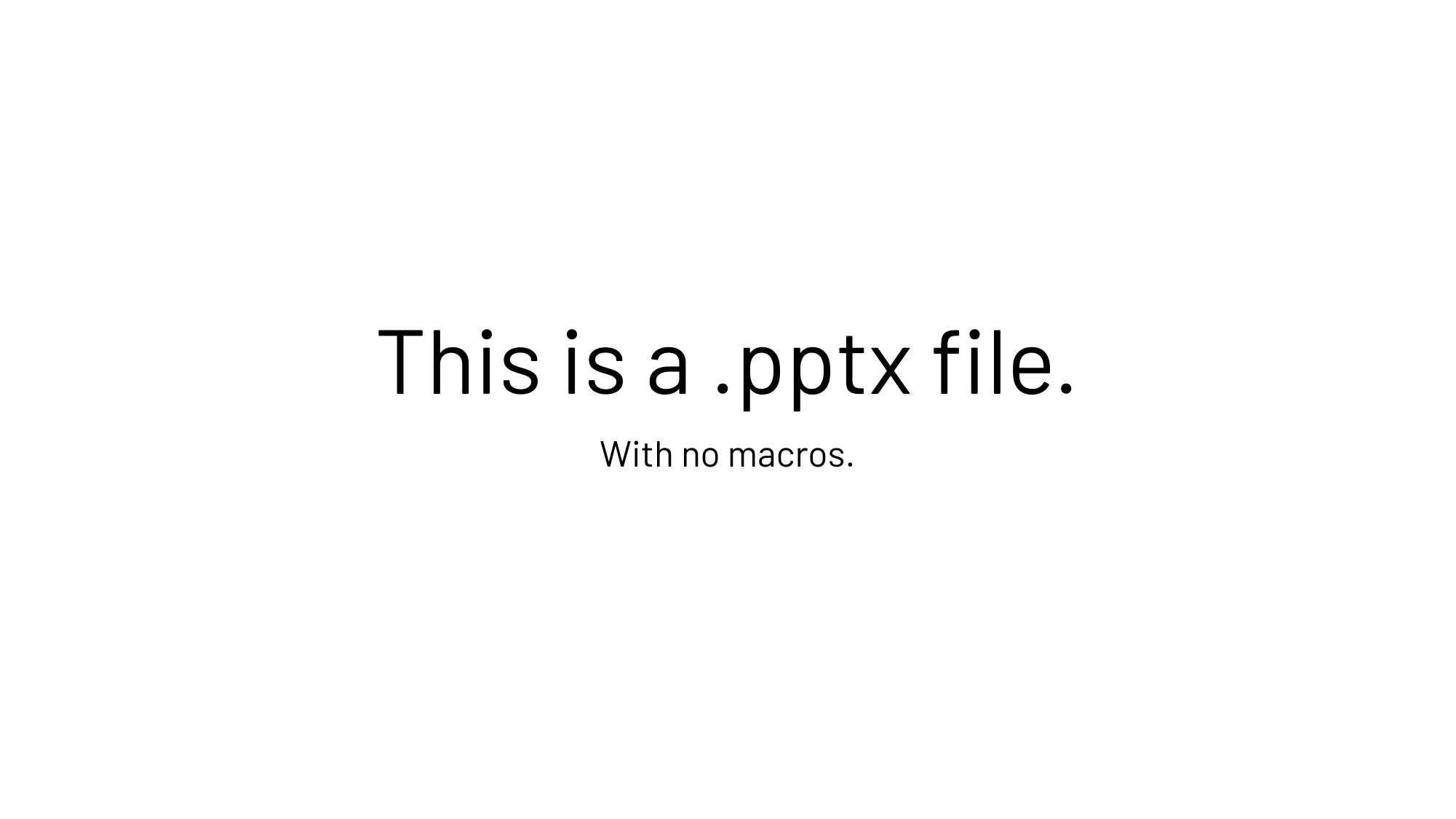

# This is a .pptx file.
With no macros.